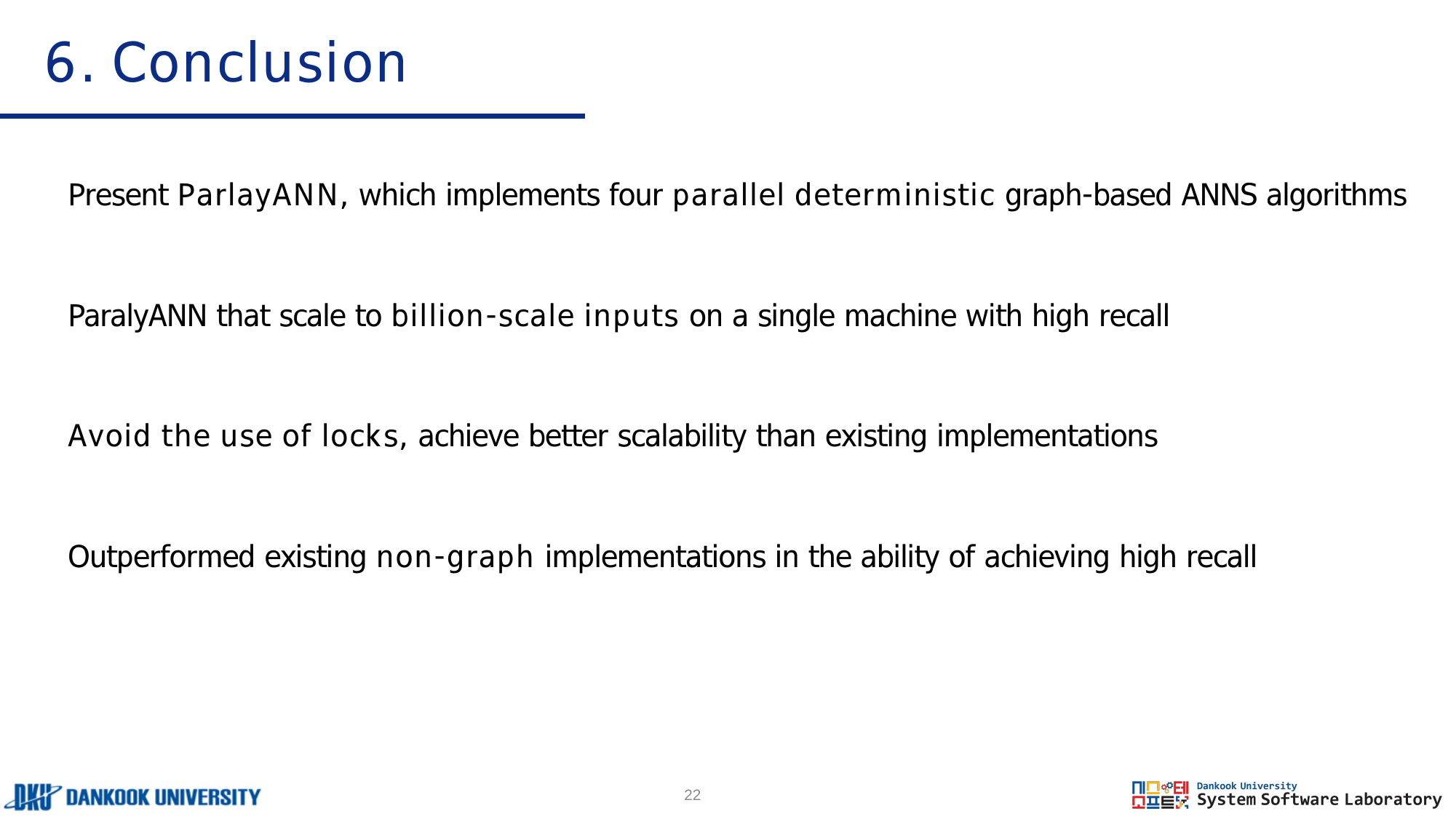

# 6. Conclusion
Present ParlayANN, which implements four parallel deterministic graph-based ANNS algorithms
ParalyANN that scale to billion-scale inputs on a single machine with high recall
Avoid the use of locks, achieve better scalability than existing implementations
Outperformed existing non-graph implementations in the ability of achieving high recall
22